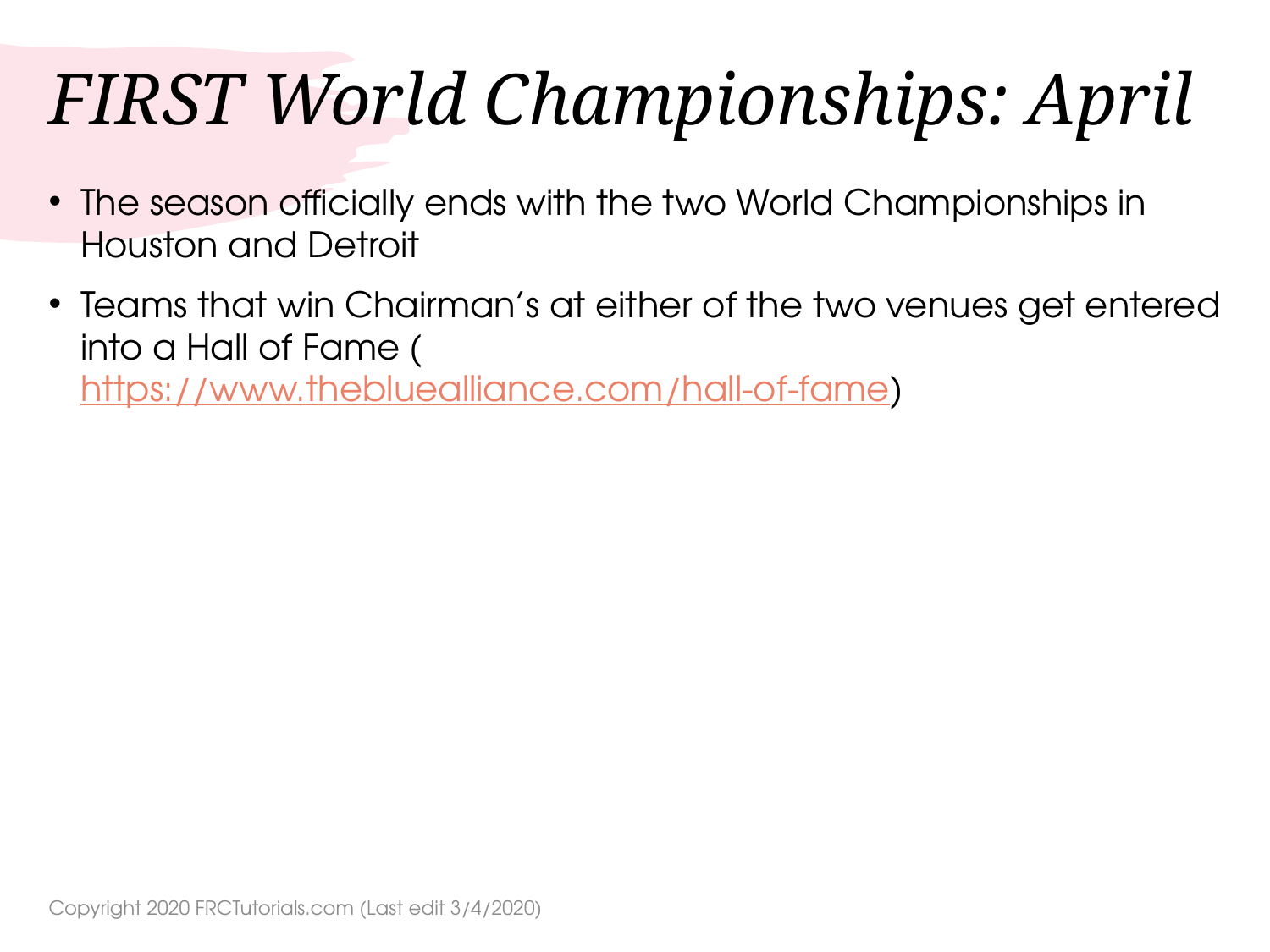

# FIRST World Championships: April
The season officially ends with the two World Championships in Houston and Detroit
Teams that win Chairman’s at either of the two venues get entered into a Hall of Fame (https://www.thebluealliance.com/hall-of-fame)
Copyright 2020 FRCTutorials.com (Last edit 3/4/2020)